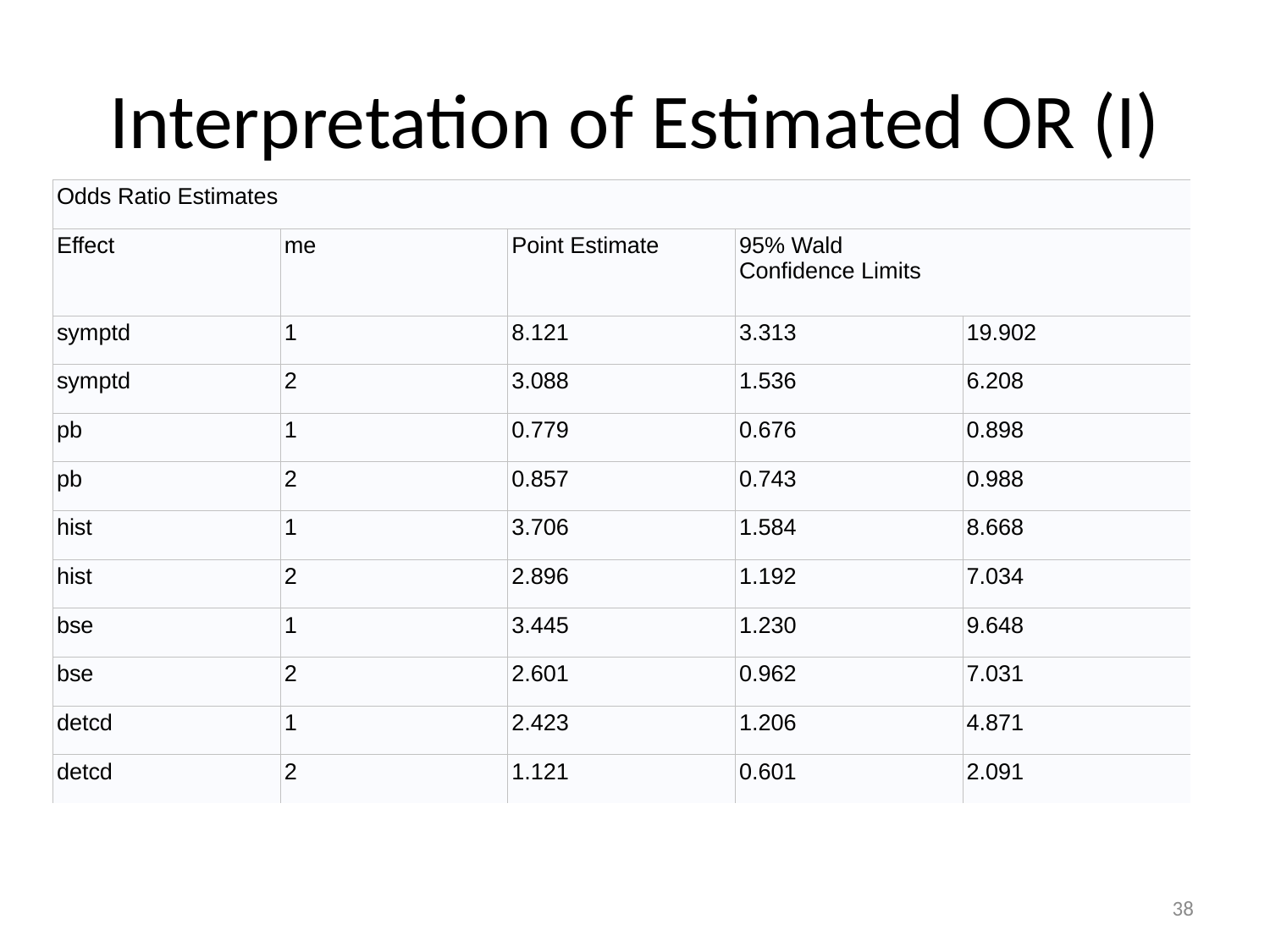

# Interpretation of Estimated OR (I)
| Odds Ratio Estimates |  |  |  |  |
| --- | --- | --- | --- | --- |
| Effect | me | Point Estimate | 95% Wald Confidence Limits |  |
| symptd | 1 | 8.121 | 3.313 | 19.902 |
| symptd | 2 | 3.088 | 1.536 | 6.208 |
| pb | 1 | 0.779 | 0.676 | 0.898 |
| pb | 2 | 0.857 | 0.743 | 0.988 |
| hist | 1 | 3.706 | 1.584 | 8.668 |
| hist | 2 | 2.896 | 1.192 | 7.034 |
| bse | 1 | 3.445 | 1.230 | 9.648 |
| bse | 2 | 2.601 | 0.962 | 7.031 |
| detcd | 1 | 2.423 | 1.206 | 4.871 |
| detcd | 2 | 1.121 | 0.601 | 2.091 |
38